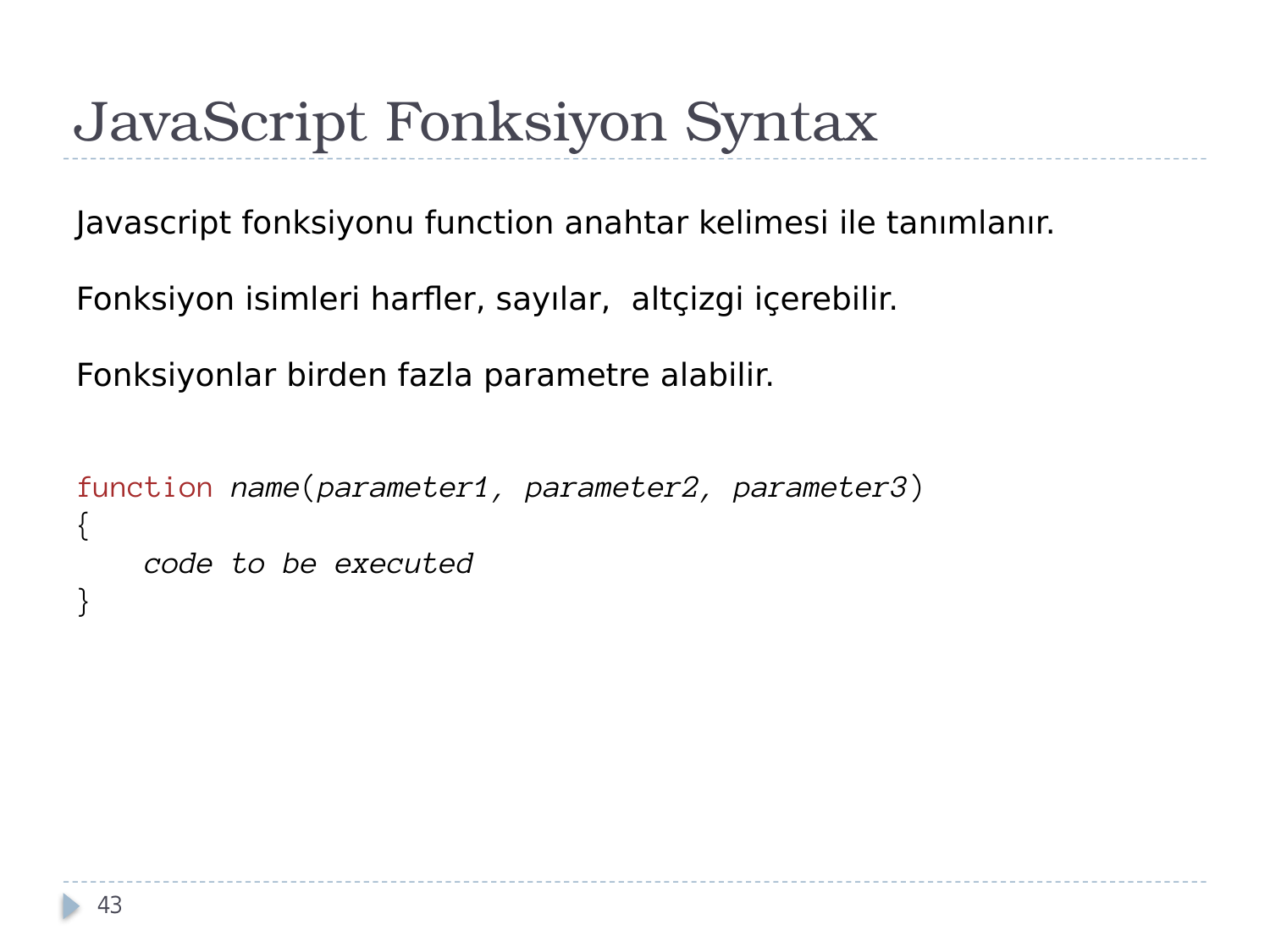

# JavaScript Fonksiyon Syntax
Javascript fonksiyonu function anahtar kelimesi ile tanımlanır.

Fonksiyon isimleri harfler, sayılar,  altçizgi içerebilir.

Fonksiyonlar birden fazla parametre alabilir.

function name(parameter1, parameter2, parameter3) {
    code to be executed
}
43